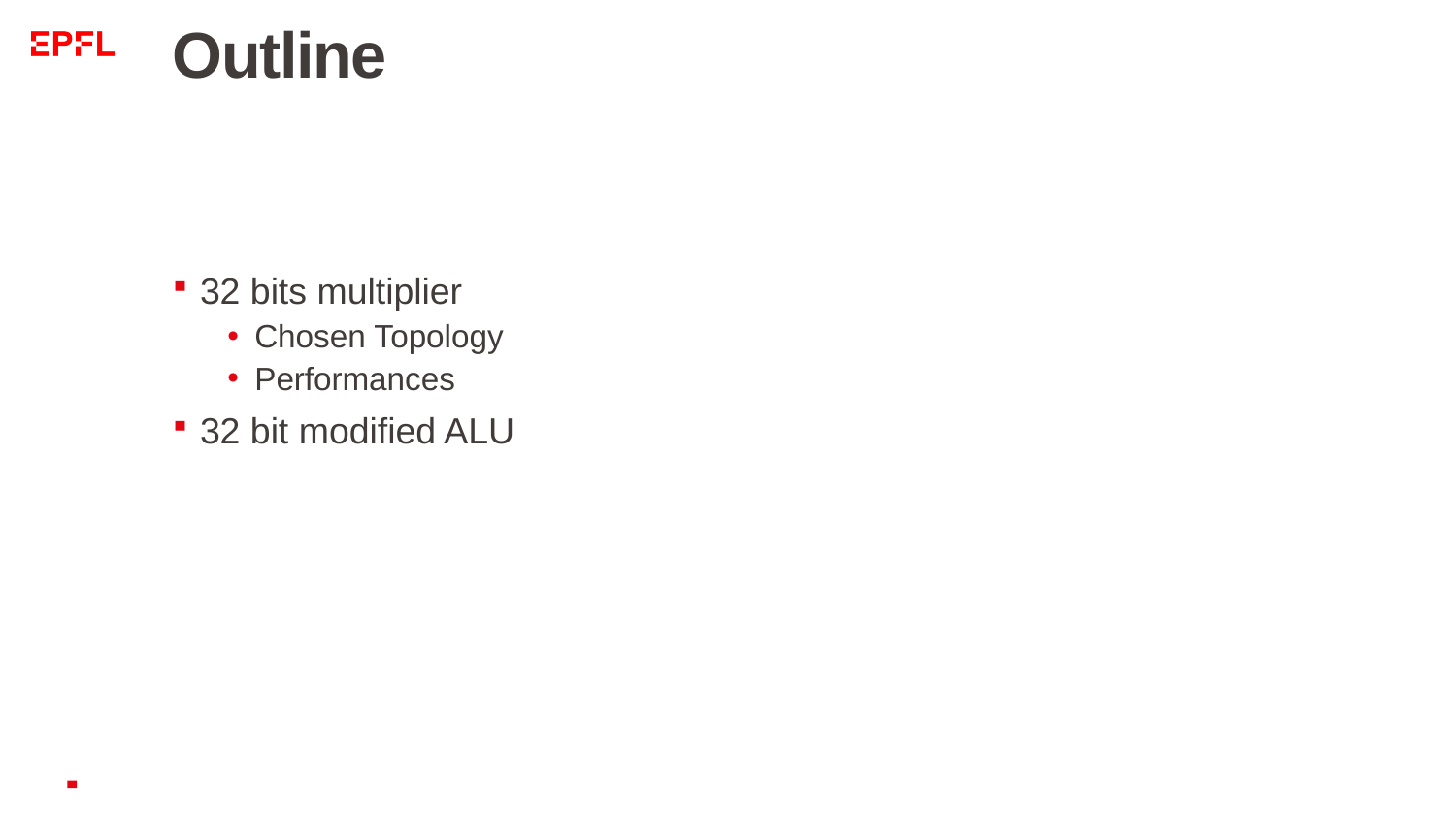

# Outline
32 bits multiplier
Chosen Topology
Performances
32 bit modified ALU